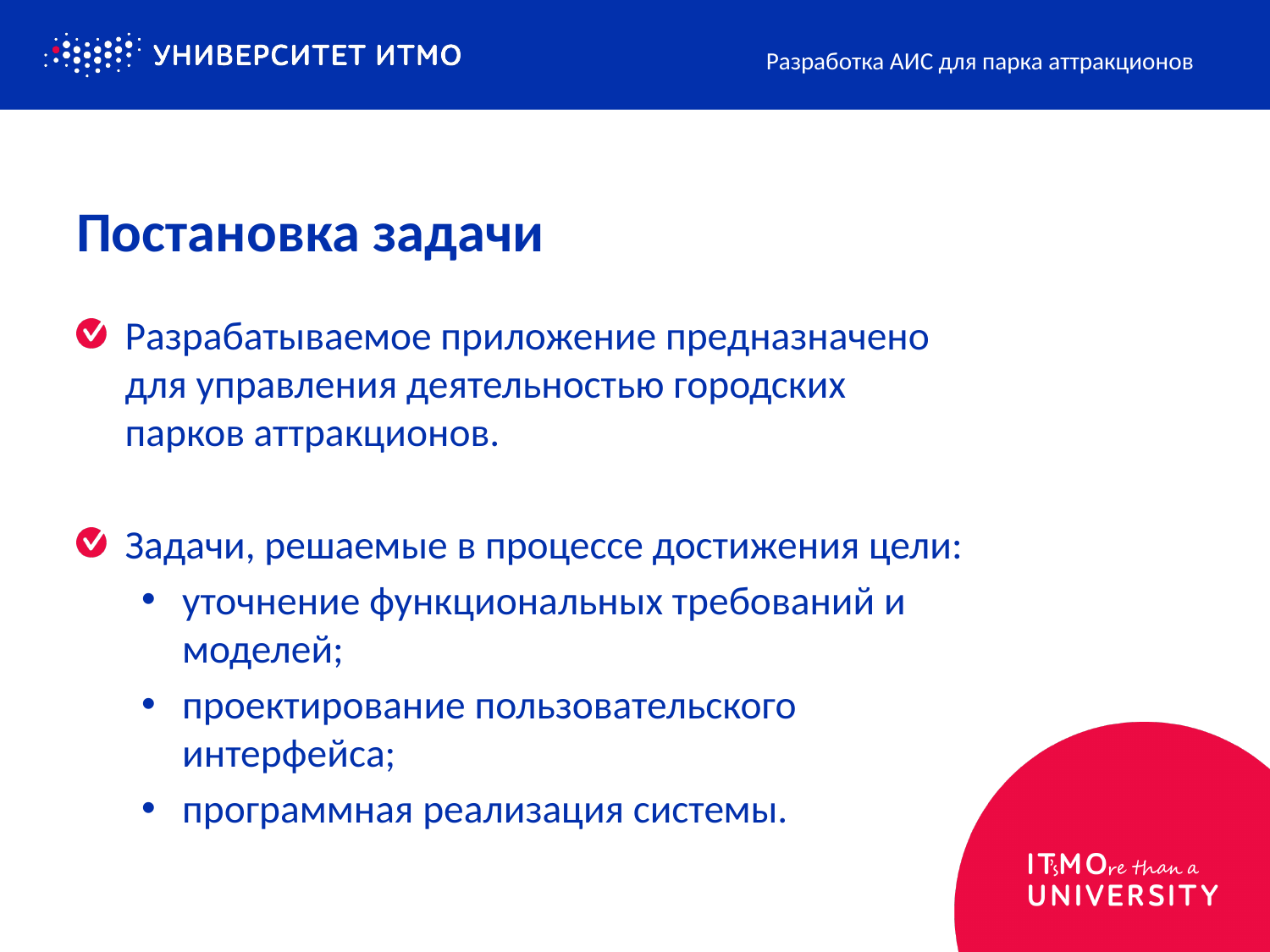

Разработка АИС для парка аттракционов
# Постановка задачи
Разрабатываемое приложение предназначено для управления деятельностью городских парков аттракционов.

Задачи, решаемые в процессе достижения цели:
уточнение функциональных требований и моделей;
проектирование пользовательского интерфейса;
программная реализация системы.